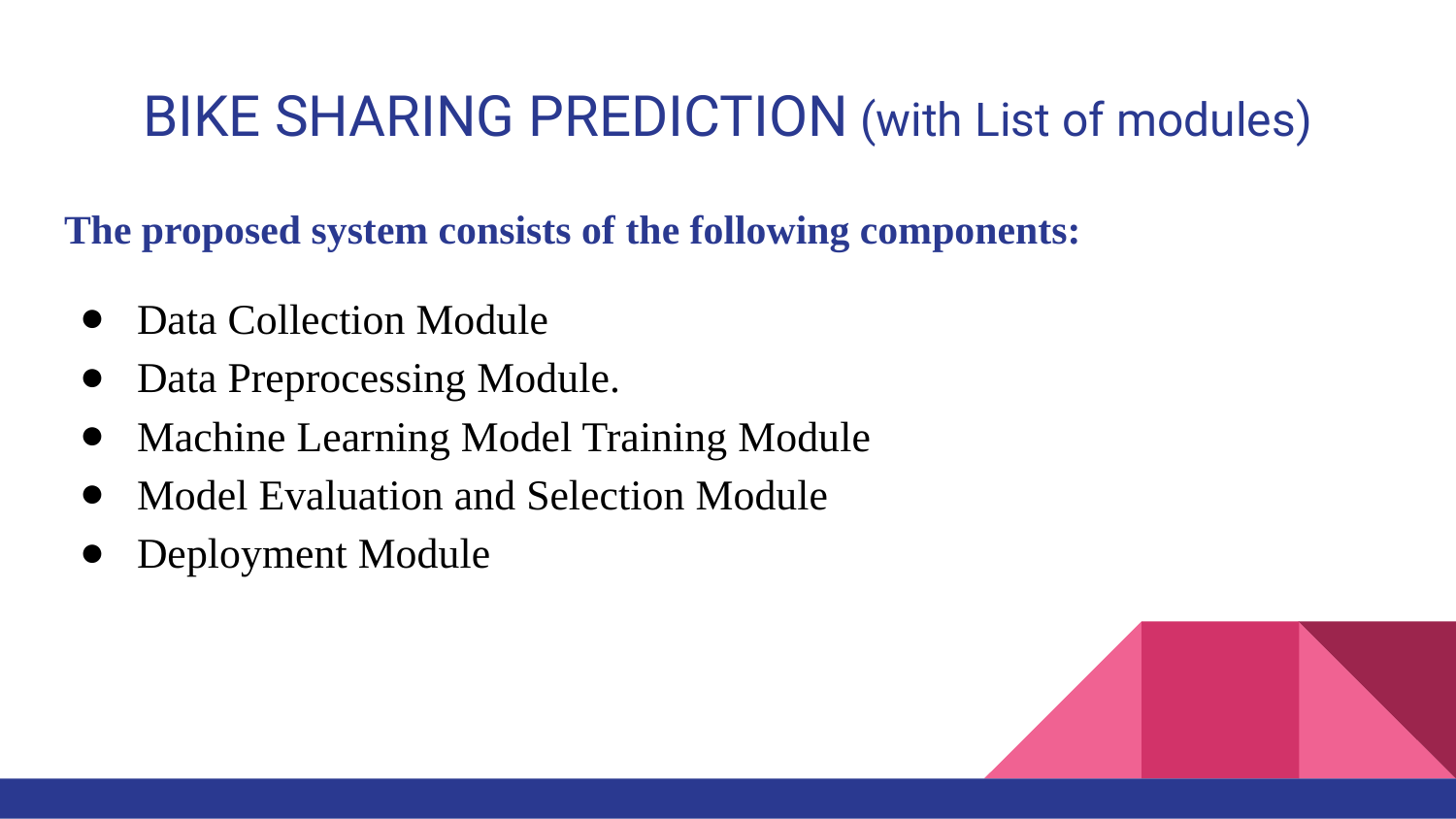

# BIKE SHARING PREDICTION (with List of modules)
The proposed system consists of the following components:
Data Collection Module
Data Preprocessing Module.
Machine Learning Model Training Module
Model Evaluation and Selection Module
Deployment Module